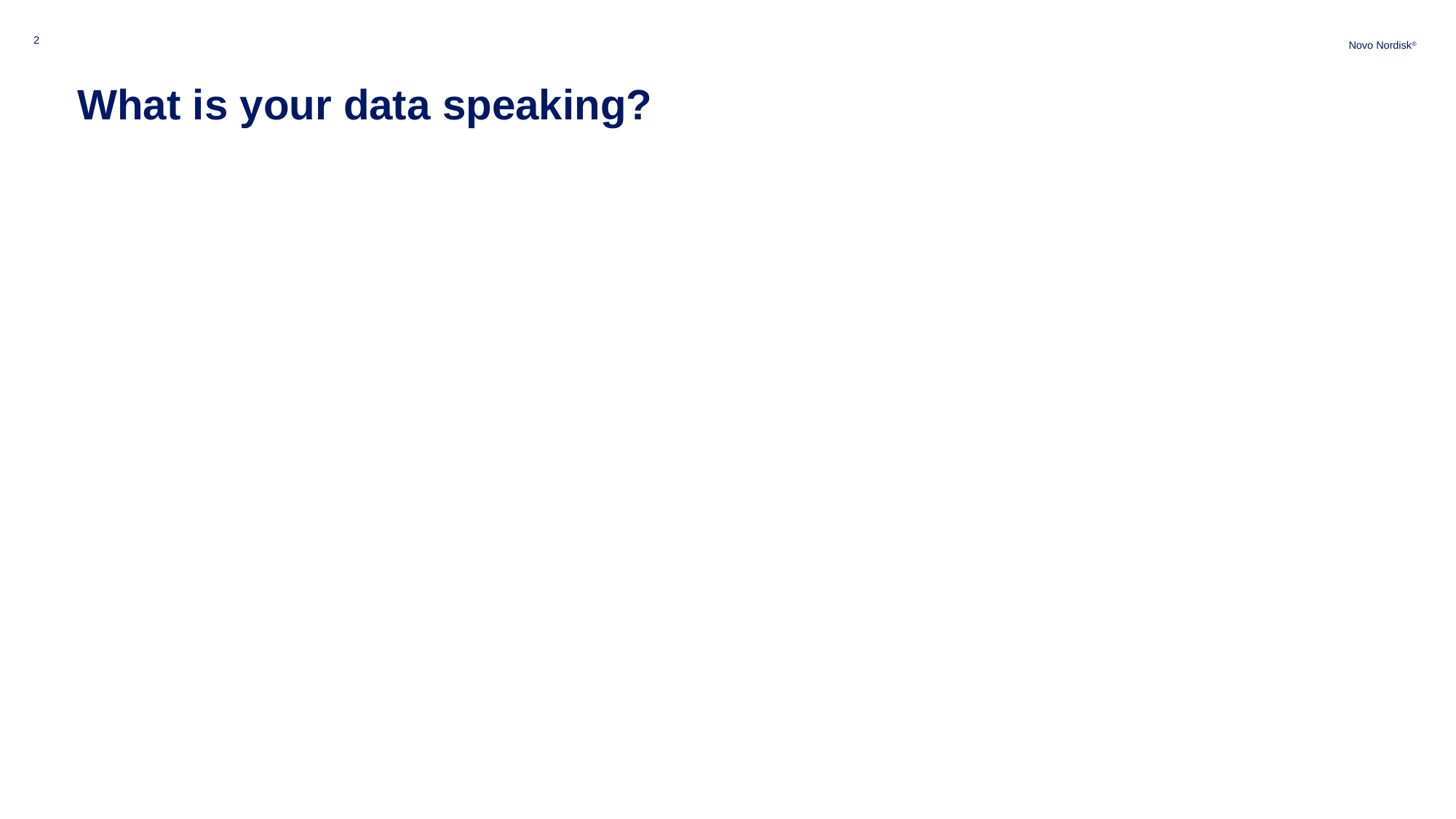

2
# What is your data speaking?